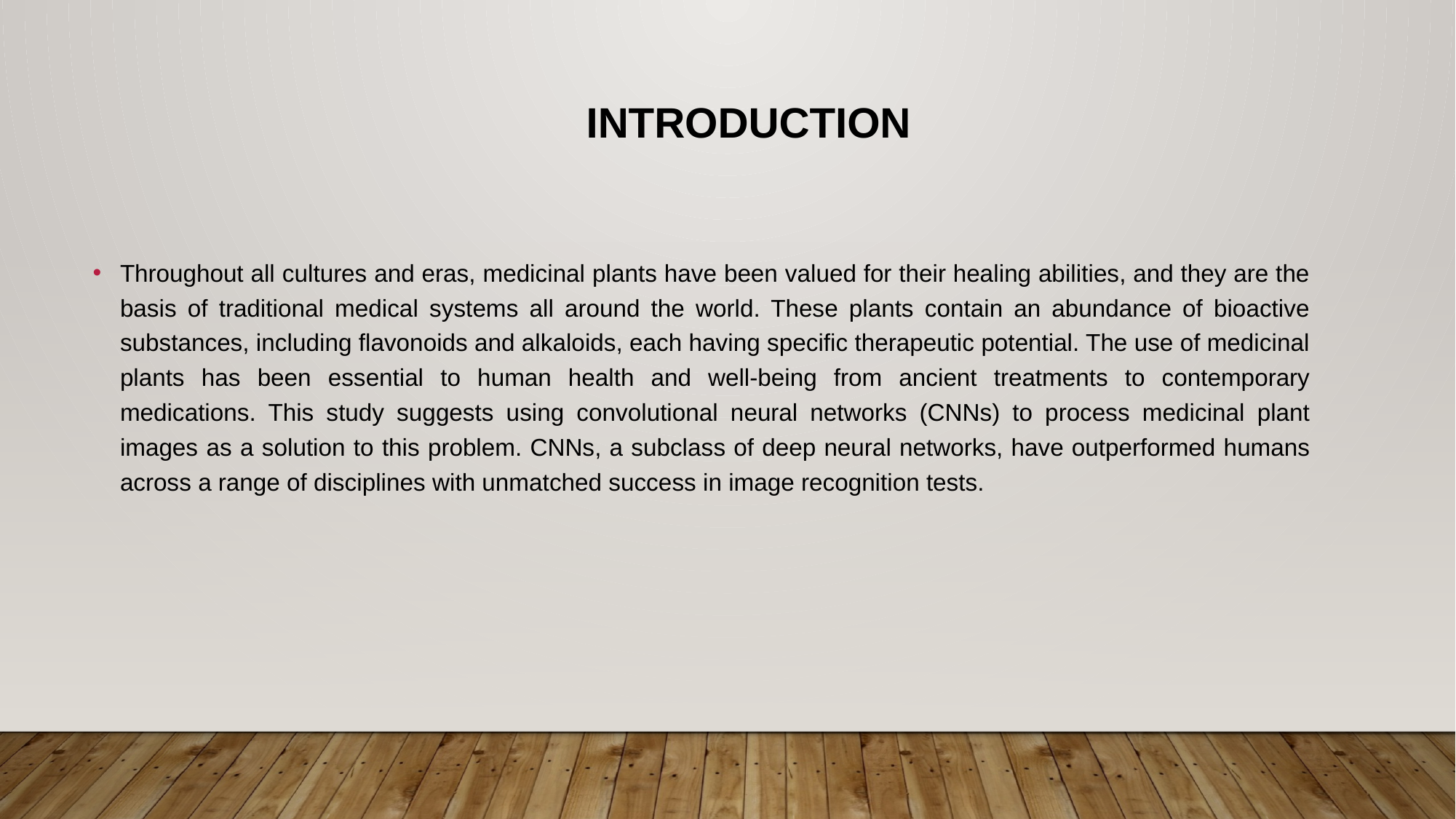

# INTRODUCTION
Throughout all cultures and eras, medicinal plants have been valued for their healing abilities, and they are the basis of traditional medical systems all around the world. These plants contain an abundance of bioactive substances, including flavonoids and alkaloids, each having specific therapeutic potential. The use of medicinal plants has been essential to human health and well-being from ancient treatments to contemporary medications. This study suggests using convolutional neural networks (CNNs) to process medicinal plant images as a solution to this problem. CNNs, a subclass of deep neural networks, have outperformed humans across a range of disciplines with unmatched success in image recognition tests.